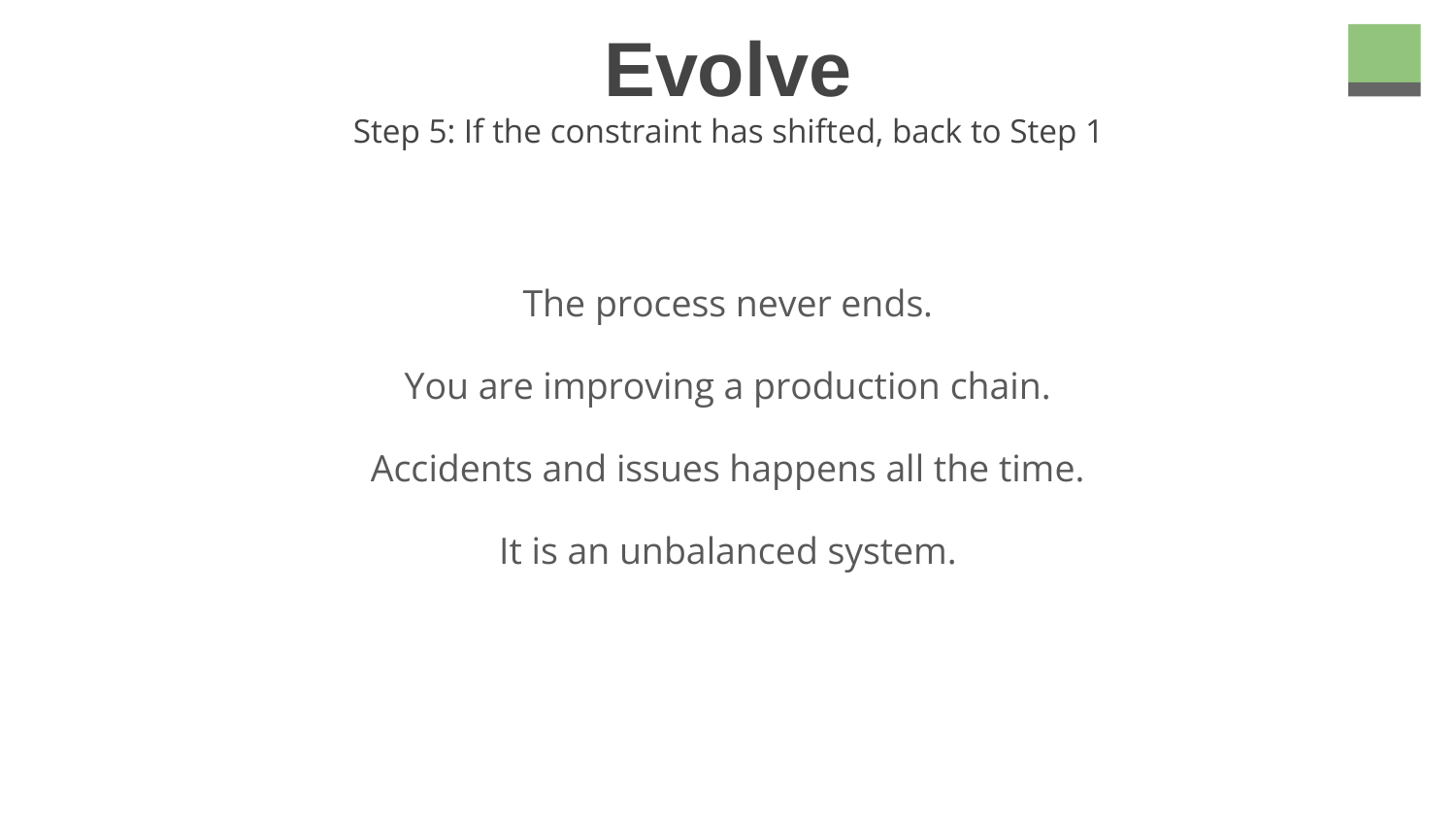

# Evolve
Step 5: If the constraint has shifted, back to Step 1

The process never ends.
You are improving a production chain.
Accidents and issues happens all the time.
It is an unbalanced system.